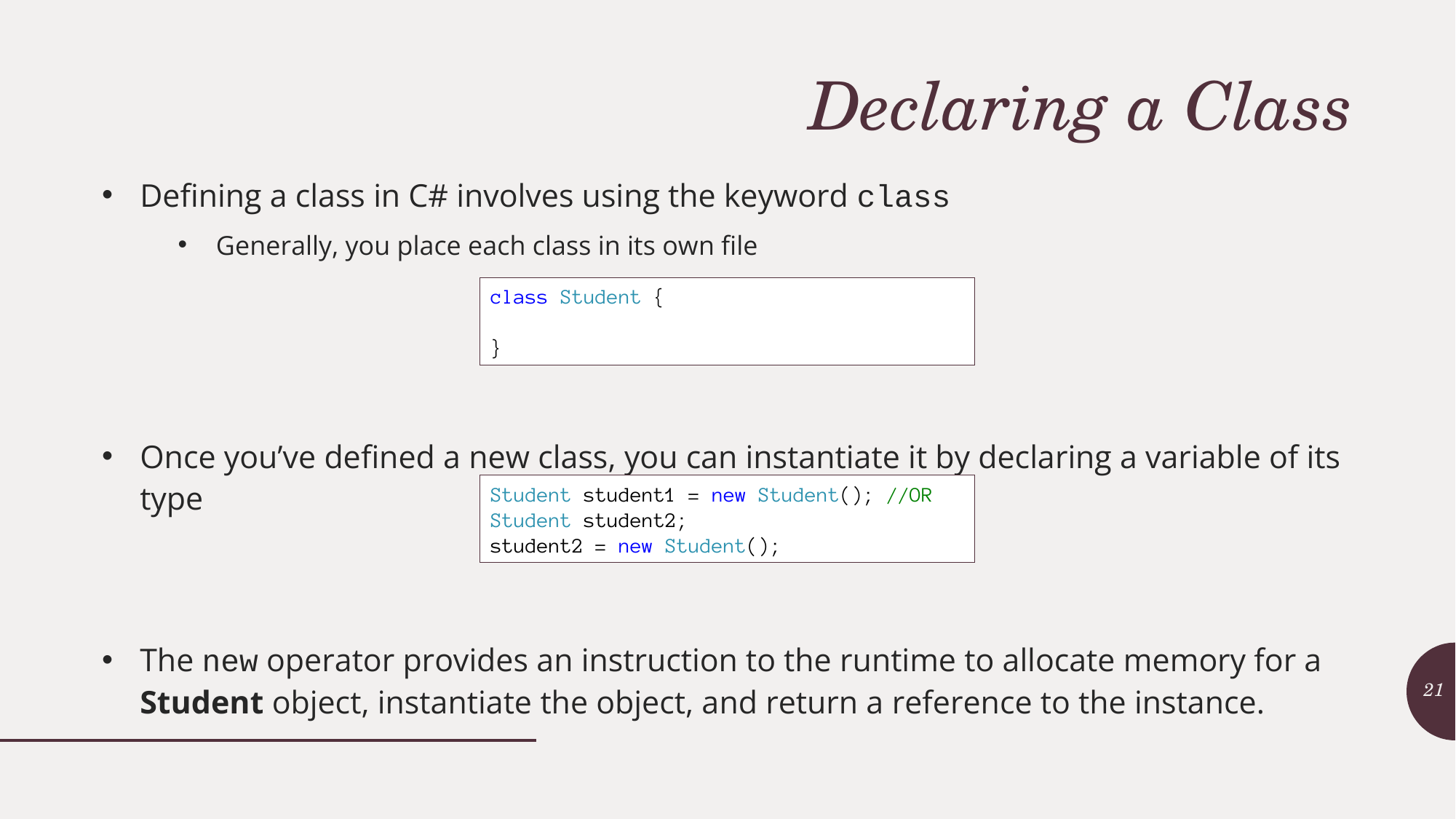

# Declaring a Class
Defining a class in C# involves using the keyword class
Generally, you place each class in its own file

Once you’ve defined a new class, you can instantiate it by declaring a variable of its type

The new operator provides an instruction to the runtime to allocate memory for a Student object, instantiate the object, and return a reference to the instance.
class Student {

}
Student student1 = new Student(); //OR
Student student2;
student2 = new Student();
21